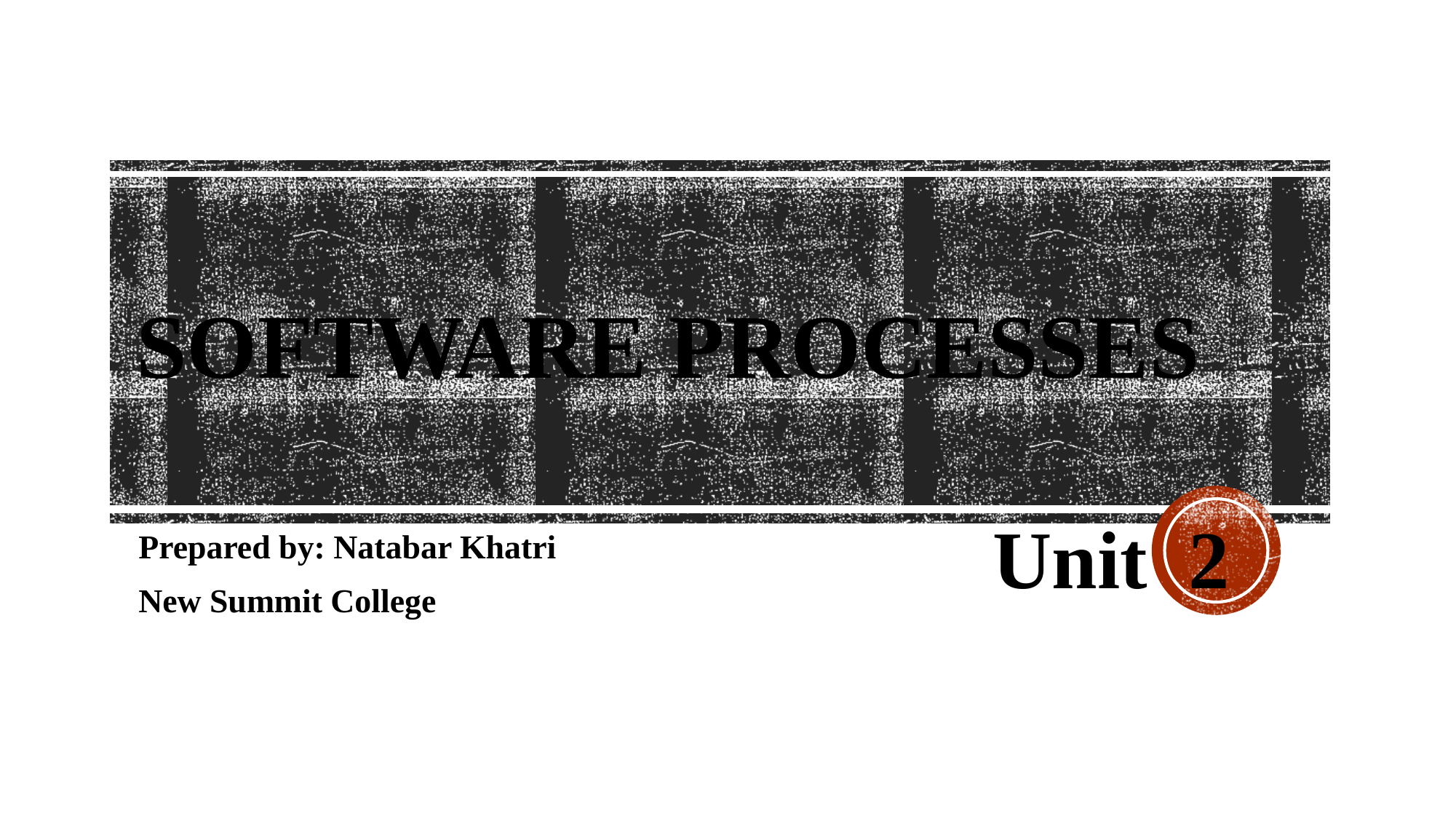

# Software processes
Unit  2
Prepared by: Natabar Khatri
New Summit College